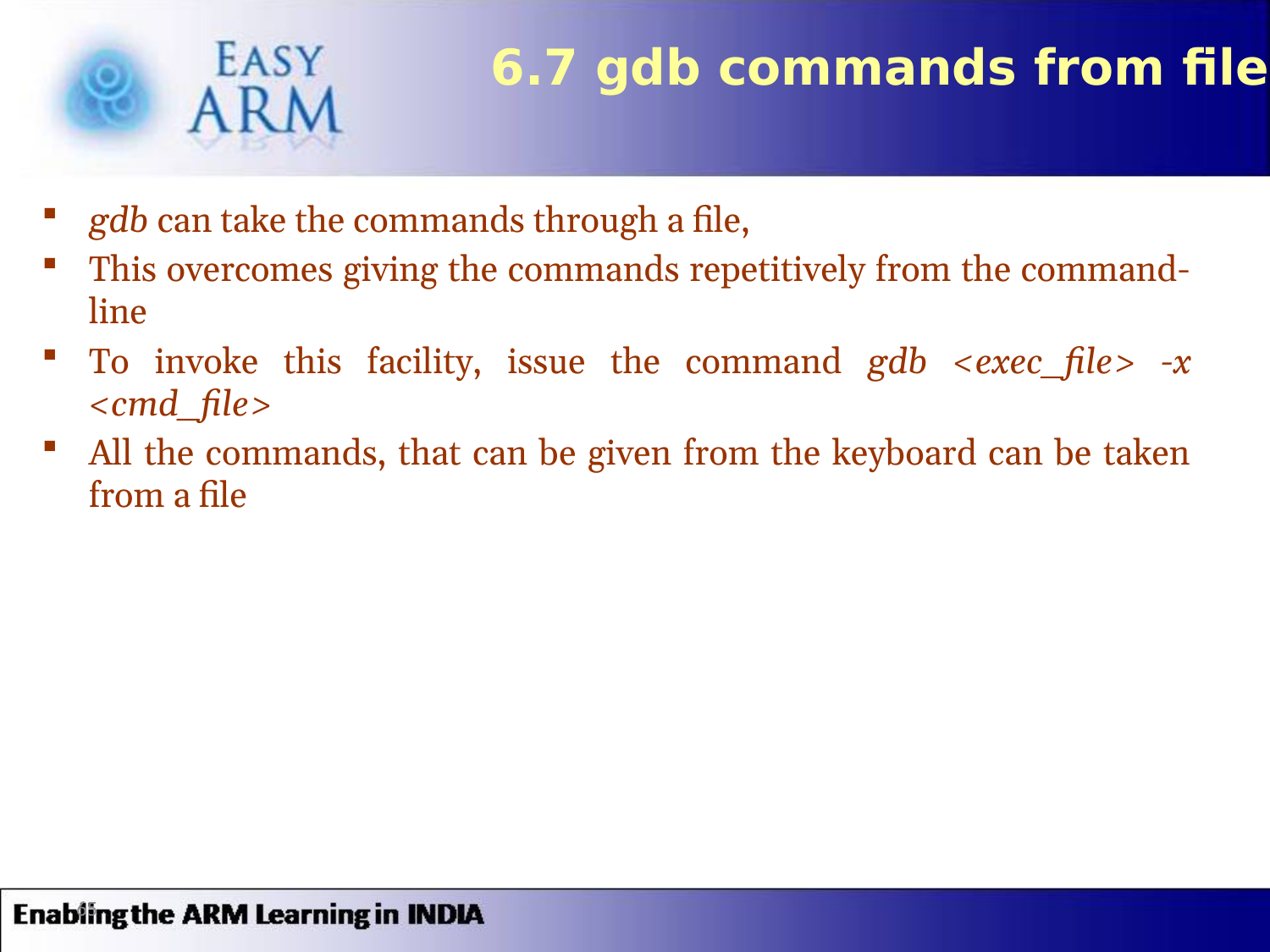

# 6.7 gdb commands from file

gdb can take the commands through a file,
This overcomes giving the commands repetitively from the command-line
To invoke this facility, issue the command gdb <exec_file> -x <cmd_file>
All the commands, that can be given from the keyboard can be taken from a file
65